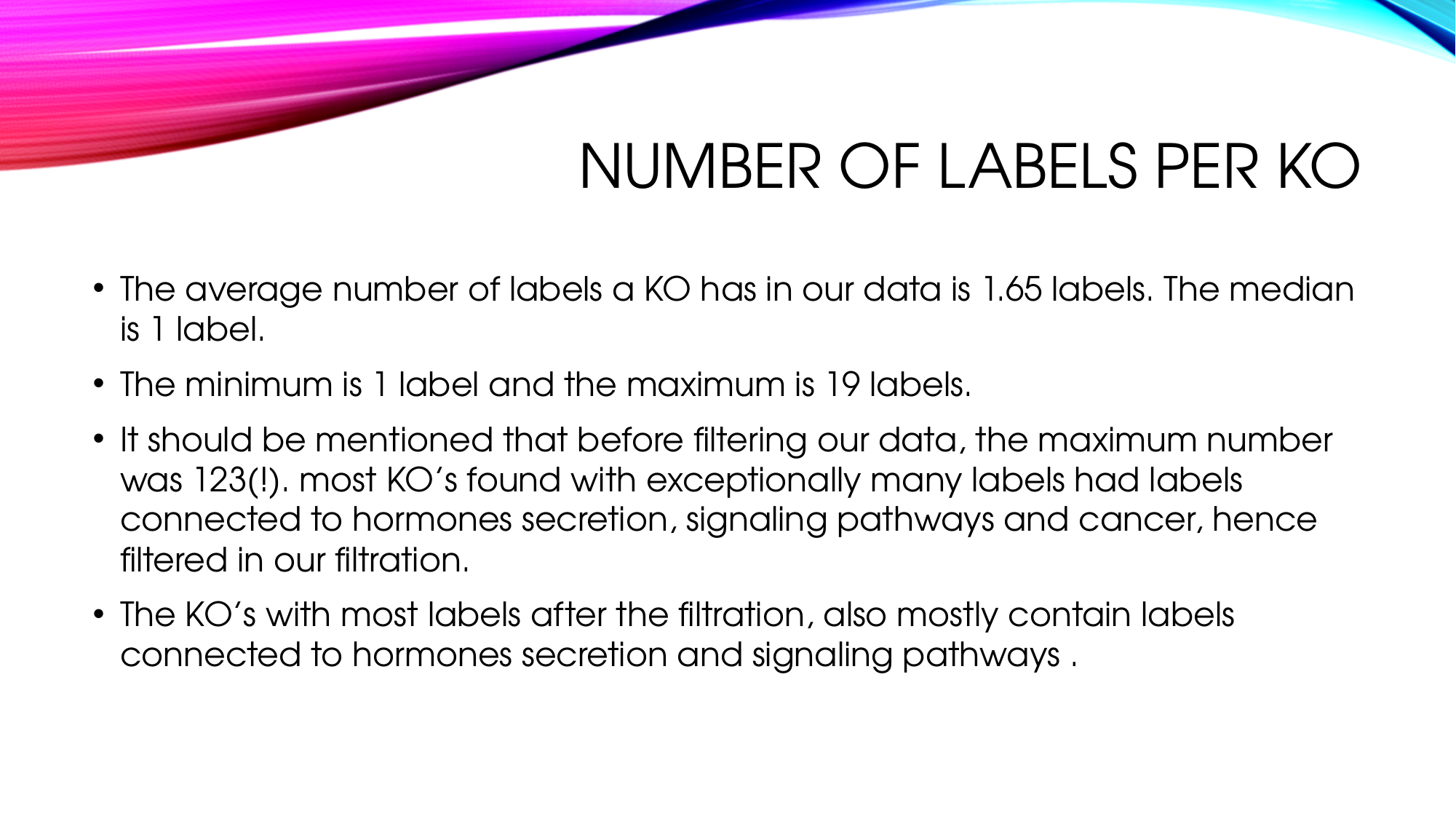

# Number of labels per ko
The average number of labels a KO has in our data is 1.65 labels. The median is 1 label.
The minimum is 1 label and the maximum is 19 labels.
It should be mentioned that before filtering our data, the maximum number was 123(!). most KO’s found with exceptionally many labels had labels connected to hormones secretion, signaling pathways and cancer, hence filtered in our filtration.
The KO’s with most labels after the filtration, also mostly contain labels connected to hormones secretion and signaling pathways .